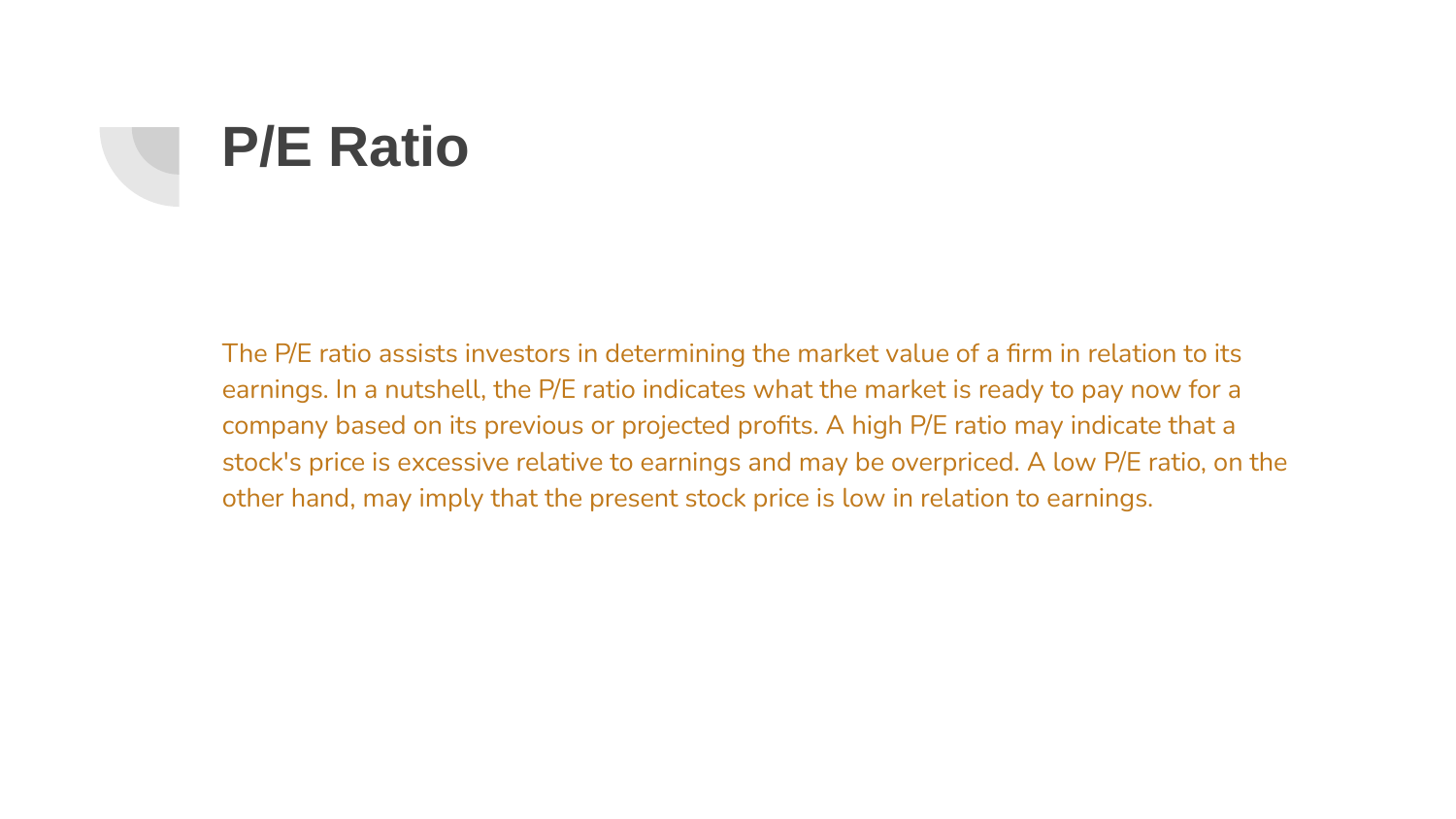

# P/E Ratio
The P/E ratio assists investors in determining the market value of a firm in relation to its earnings. In a nutshell, the P/E ratio indicates what the market is ready to pay now for a company based on its previous or projected profits. A high P/E ratio may indicate that a stock's price is excessive relative to earnings and may be overpriced. A low P/E ratio, on the other hand, may imply that the present stock price is low in relation to earnings.